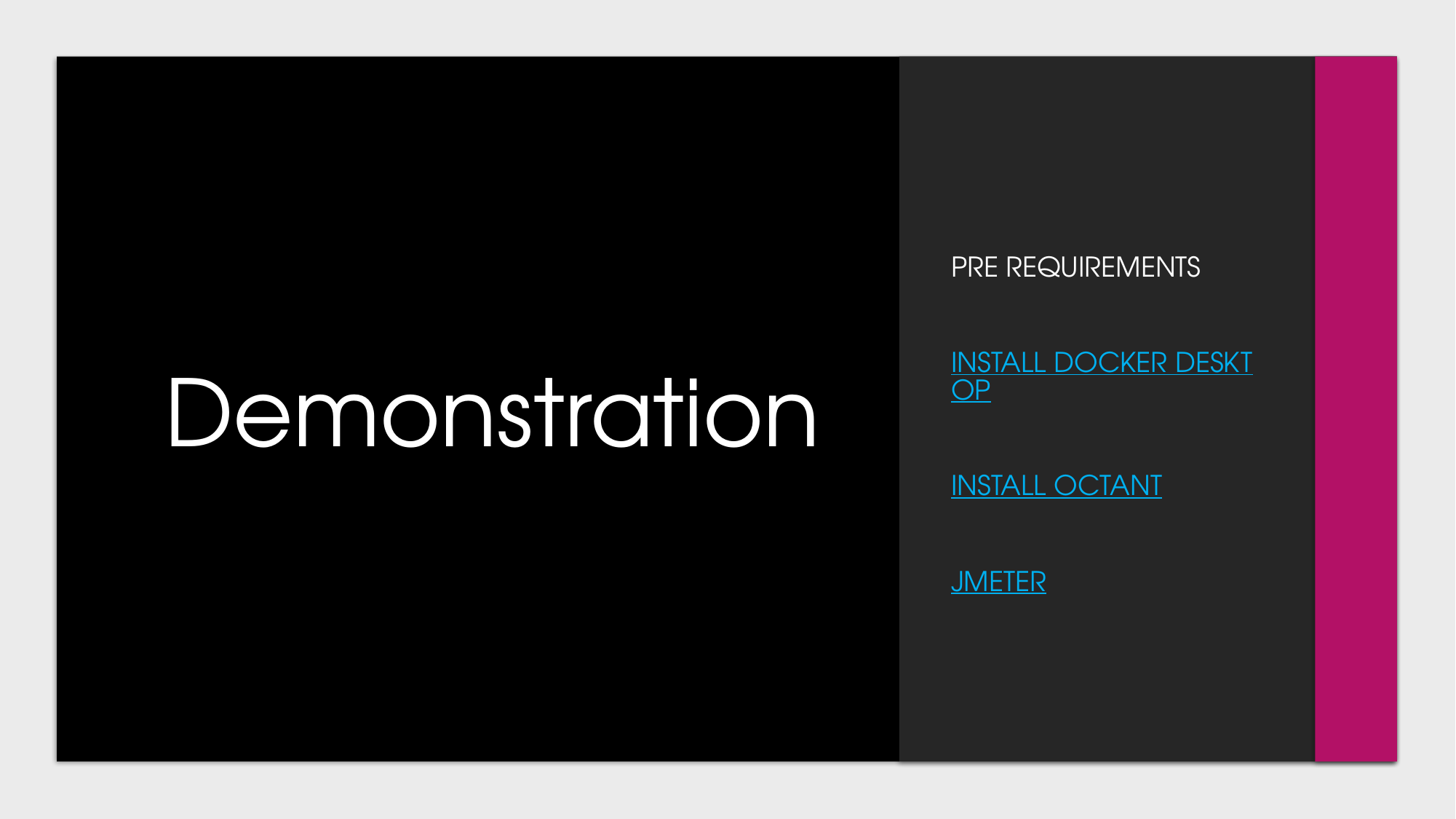

# Demonstration
Pre Requirements

Install Docker DESKTOP

INSTALL OCTANT

JMETER